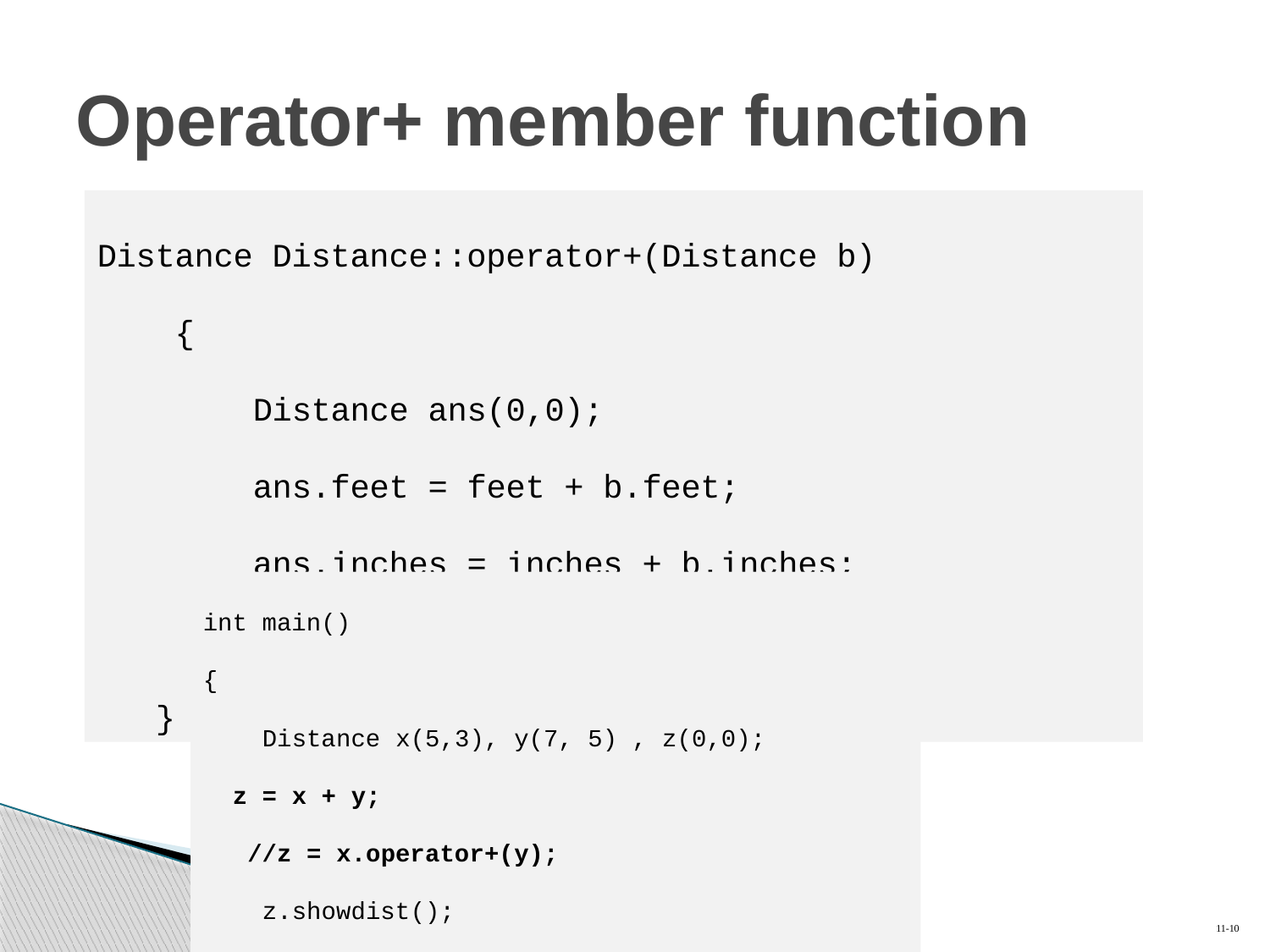

# Operator+ member function
Distance Distance::operator+(Distance b)
    {
        Distance ans(0,0);
        ans.feet = feet + b.feet;
        ans.inches = inches + b.inches;
        return ans;
   }
int main()
{
    Distance x(5,3), y(7, 5) , z(0,0);
  z = x + y;
   //z = x.operator+(y);
    z.showdist();
    return 0;
}
11-10